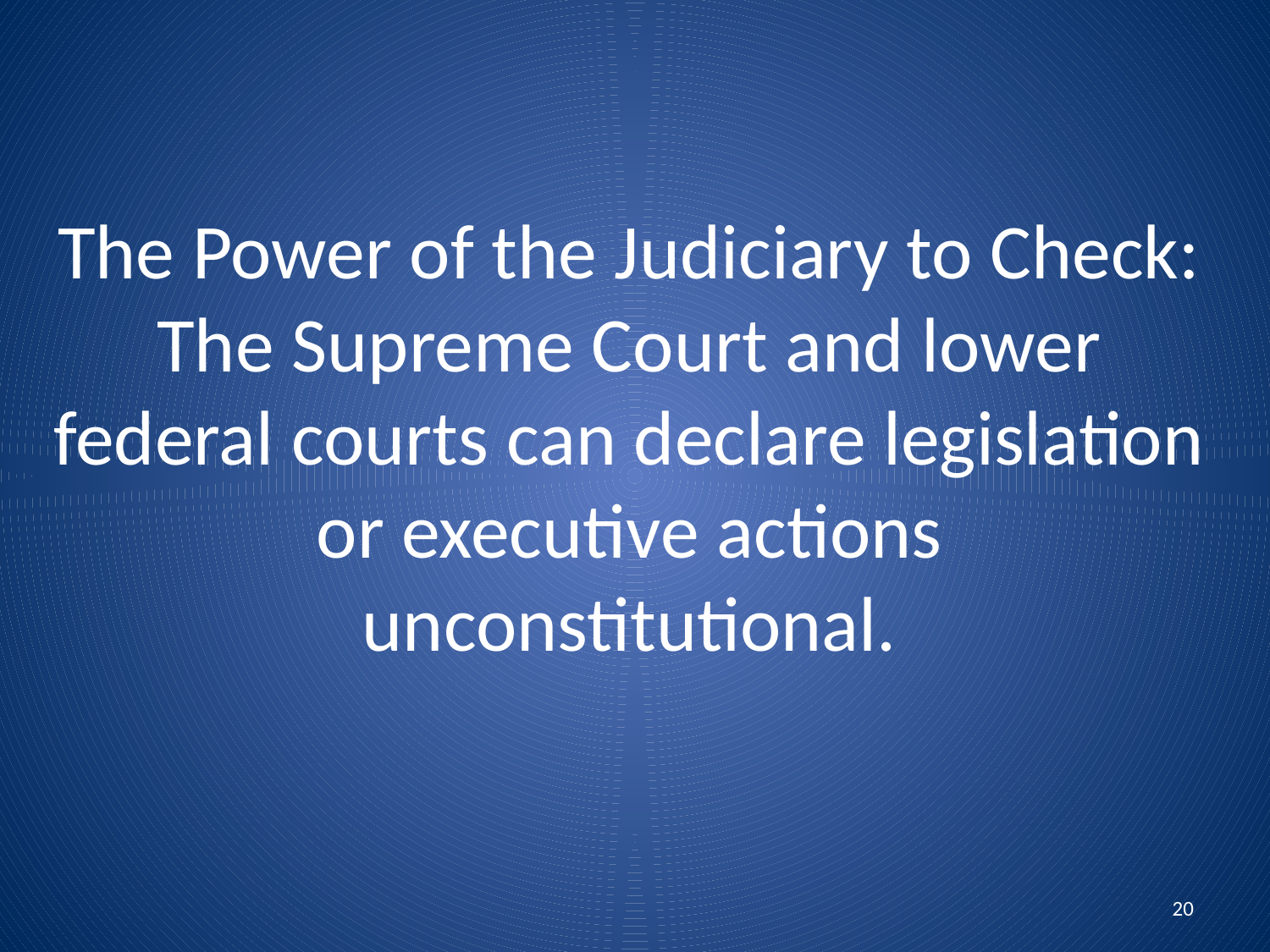

# The Power of the Judiciary to Check: The Supreme Court and lower federal courts can declare legislation or executive actions unconstitutional.
20